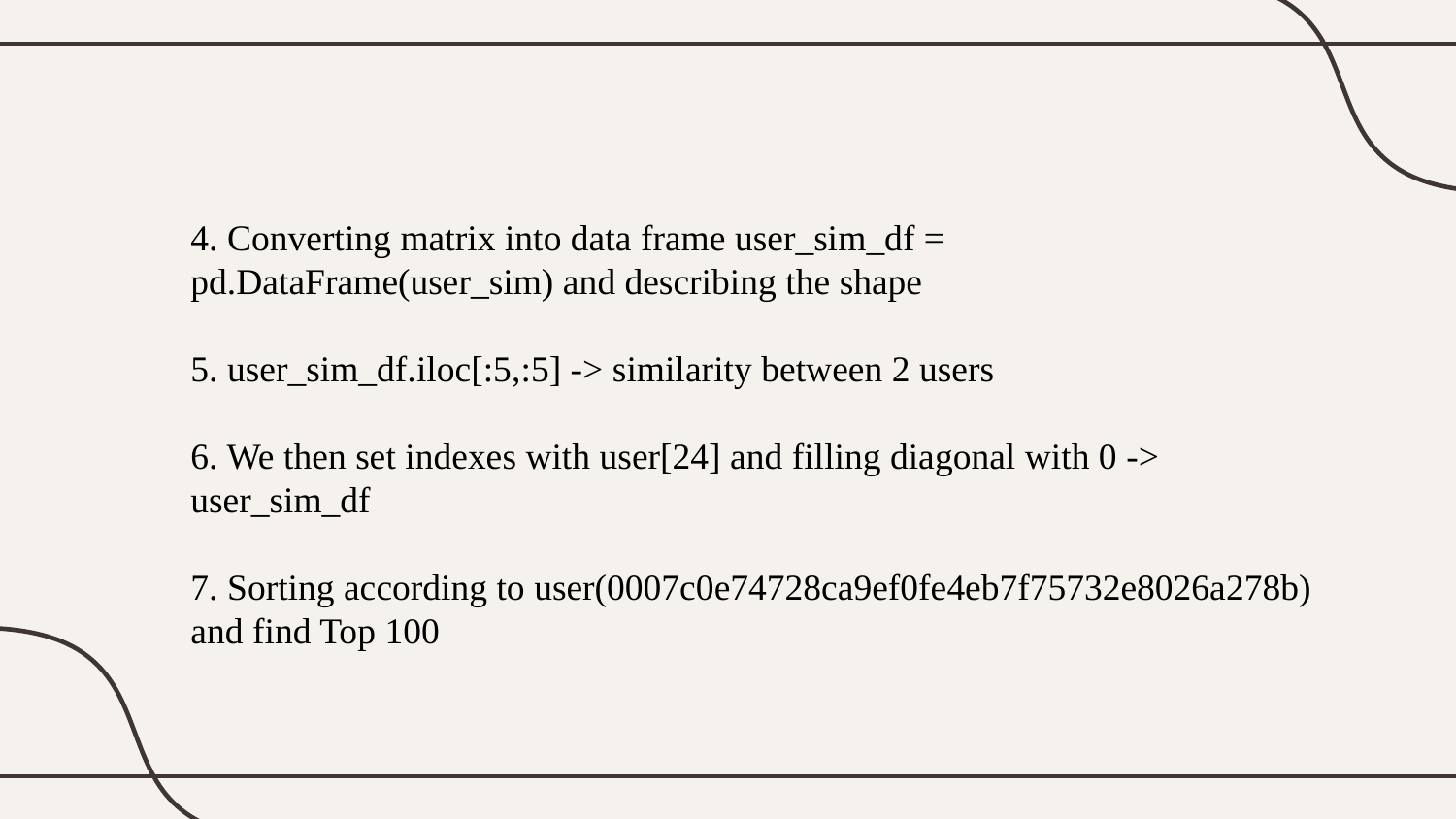

4. Converting matrix into data frame user_sim_df = pd.DataFrame(user_sim) and describing the shape

5. user_sim_df.iloc[:5,:5] -> similarity between 2 users

6. We then set indexes with user[24] and filling diagonal with 0 -> user_sim_df

7. Sorting according to user(0007c0e74728ca9ef0fe4eb7f75732e8026a278b) and find Top 100